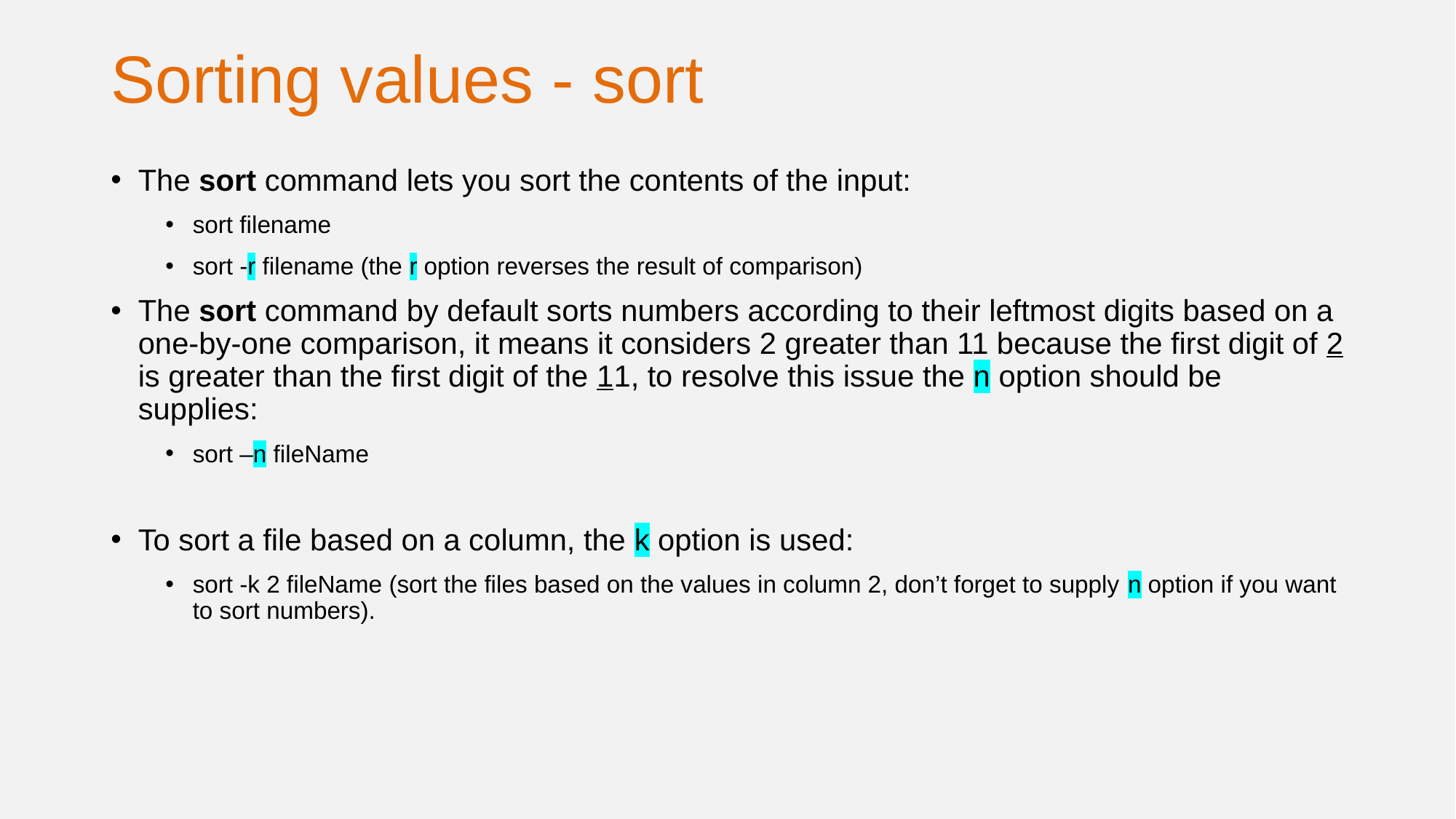

Sorting values - sort
The sort command lets you sort the contents of the input:
sort filename
sort -r filename (the r option reverses the result of comparison)
The sort command by default sorts numbers according to their leftmost digits based on a one-by-one comparison, it means it considers 2 greater than 11 because the first digit of 2 is greater than the first digit of the 11, to resolve this issue the n option should be supplies:
sort –n fileName

To sort a file based on a column, the k option is used:
sort -k 2 fileName (sort the files based on the values in column 2, don’t forget to supply n option if you want to sort numbers).